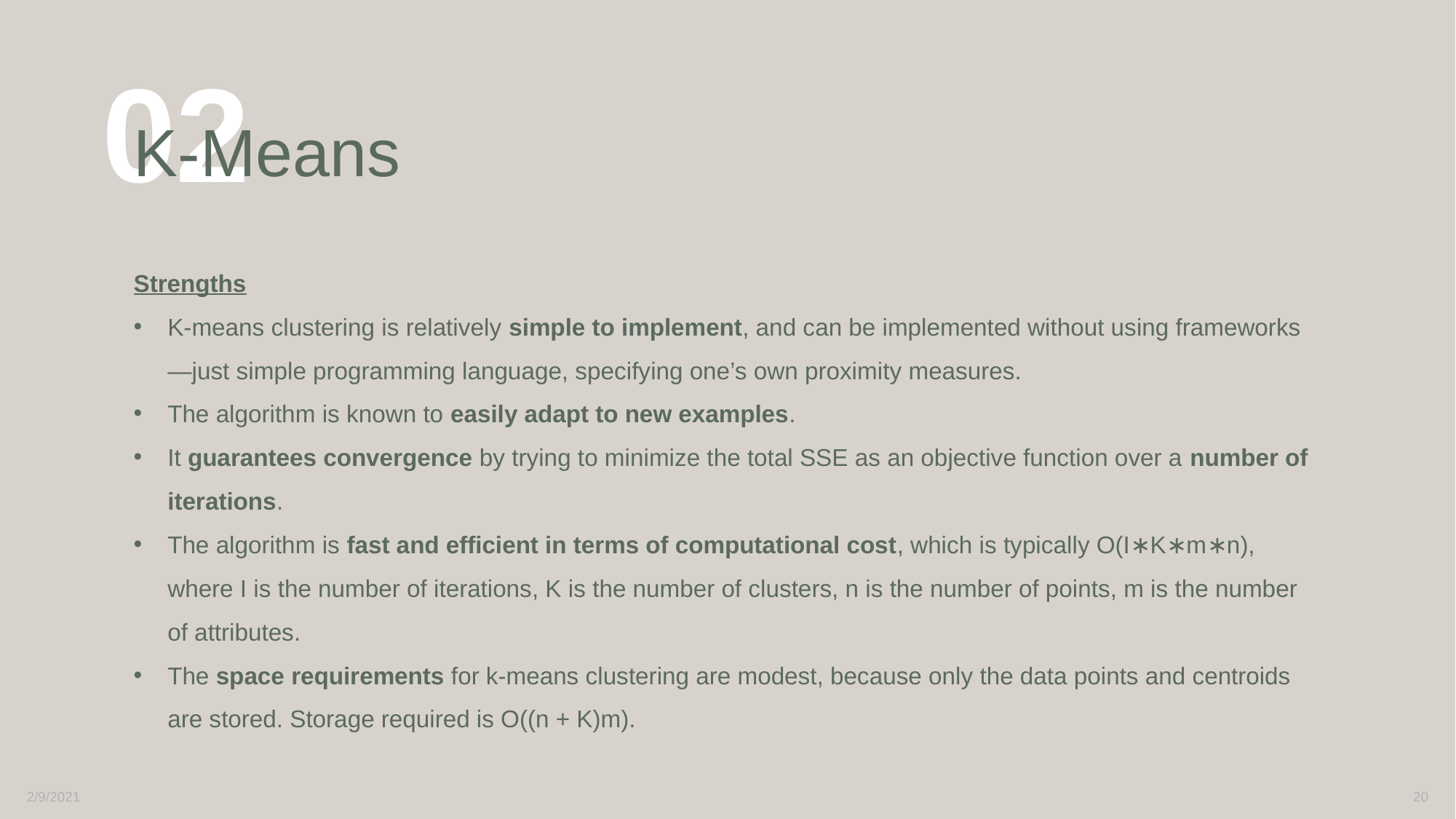

02
# K-Means
Strengths
K-means clustering is relatively simple to implement, and can be implemented without using frameworks—just simple programming language, specifying one’s own proximity measures.
The algorithm is known to easily adapt to new examples.
It guarantees convergence by trying to minimize the total SSE as an objective function over a number of iterations.
The algorithm is fast and efficient in terms of computational cost, which is typically O(I∗K∗m∗n), where I is the number of iterations, K is the number of clusters, n is the number of points, m is the number of attributes.
The space requirements for k-means clustering are modest, because only the data points and centroids are stored. Storage required is O((n + K)m).

2/9/2021
20